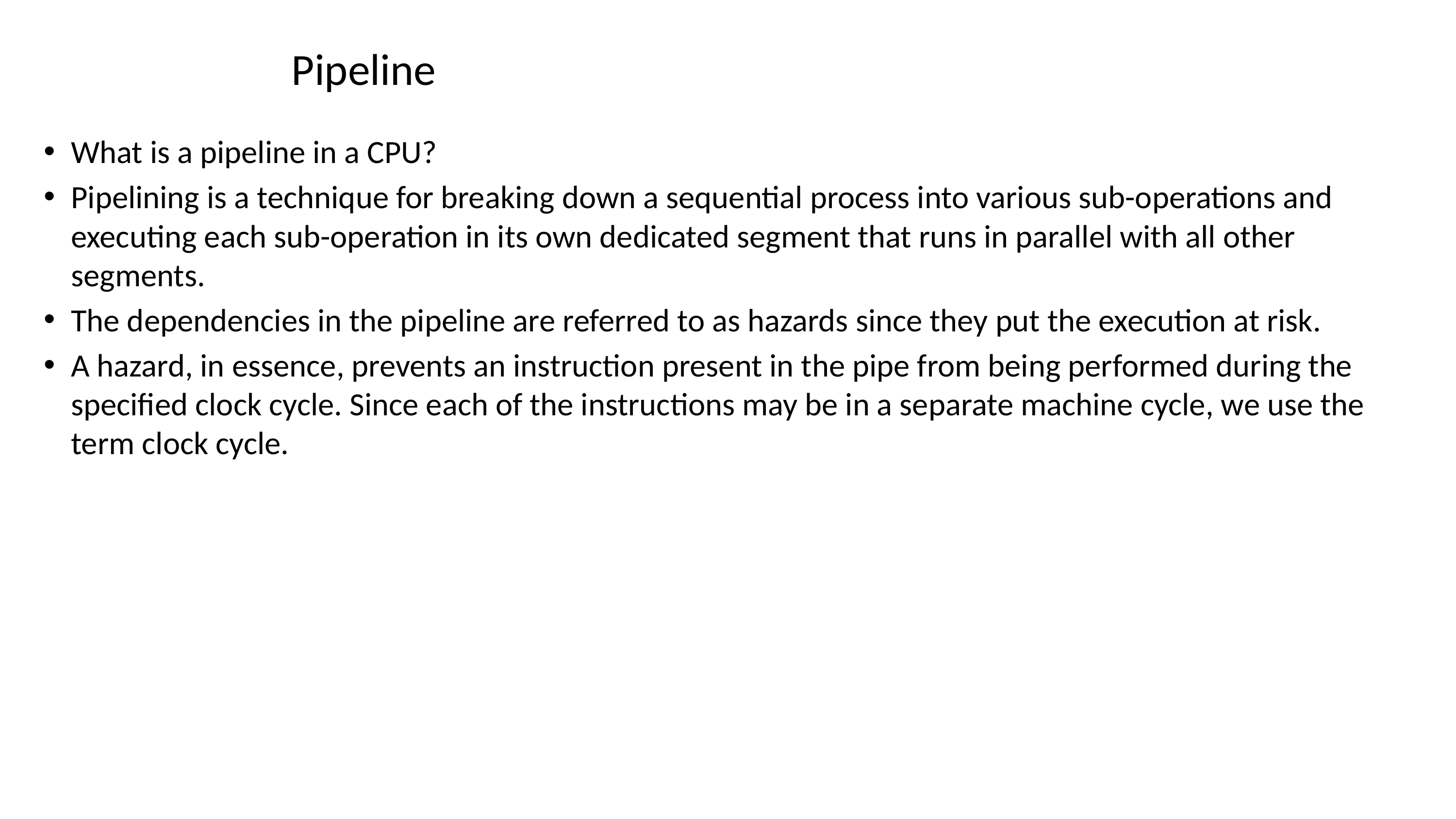

# Pipeline
What is a pipeline in a CPU?
Pipelining is a technique for breaking down a sequential process into various sub-operations and executing each sub-operation in its own dedicated segment that runs in parallel with all other segments.
The dependencies in the pipeline are referred to as hazards since they put the execution at risk.
A hazard, in essence, prevents an instruction present in the pipe from being performed during the specified clock cycle. Since each of the instructions may be in a separate machine cycle, we use the term clock cycle.